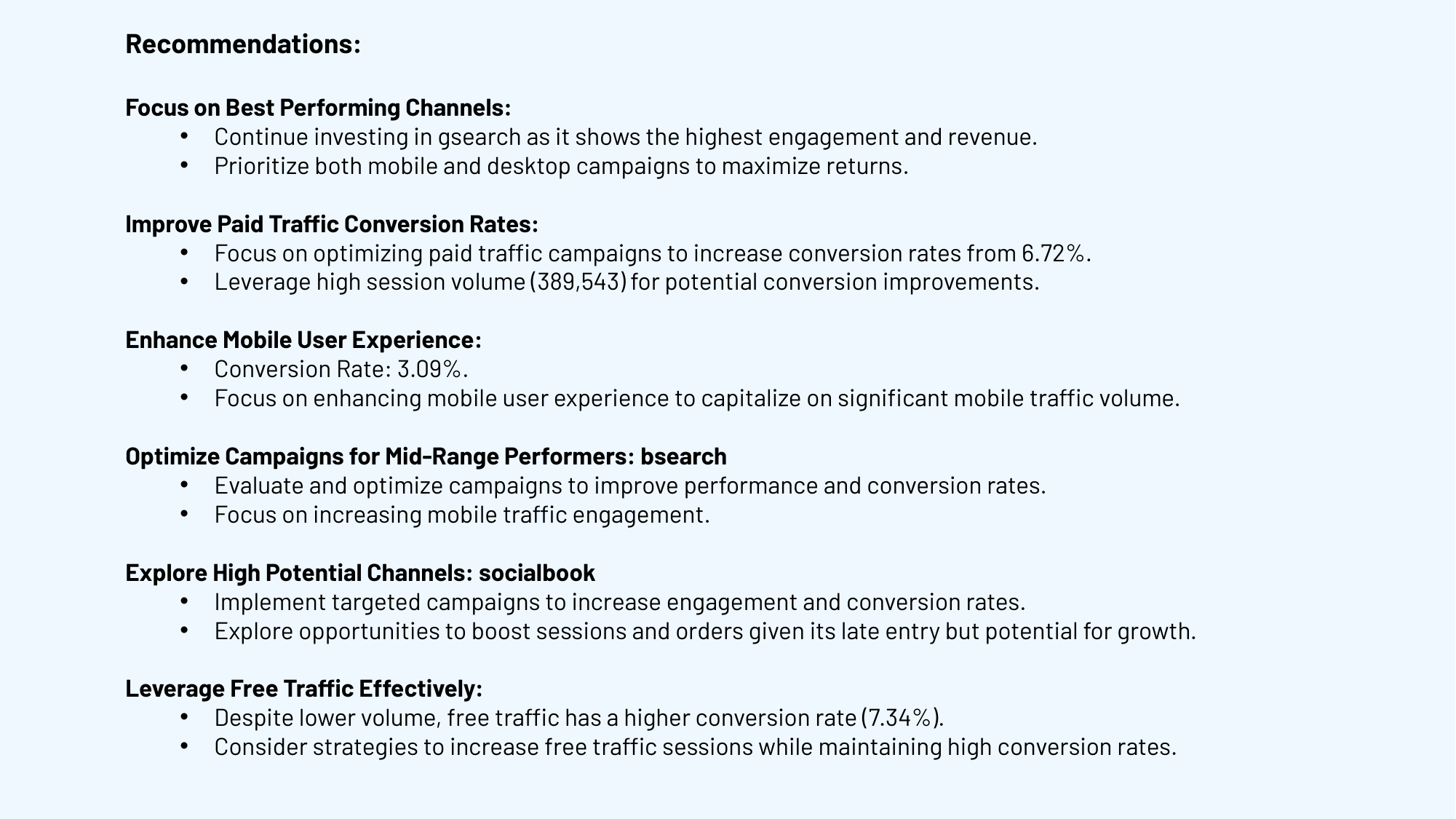

Recommendations:

Focus on Best Performing Channels:
Continue investing in gsearch as it shows the highest engagement and revenue.
Prioritize both mobile and desktop campaigns to maximize returns.

Improve Paid Traffic Conversion Rates:
Focus on optimizing paid traffic campaigns to increase conversion rates from 6.72%.
Leverage high session volume (389,543) for potential conversion improvements.

Enhance Mobile User Experience:
Conversion Rate: 3.09%.
Focus on enhancing mobile user experience to capitalize on significant mobile traffic volume.

Optimize Campaigns for Mid-Range Performers: bsearch
Evaluate and optimize campaigns to improve performance and conversion rates.
Focus on increasing mobile traffic engagement.

Explore High Potential Channels: socialbook
Implement targeted campaigns to increase engagement and conversion rates.
Explore opportunities to boost sessions and orders given its late entry but potential for growth.

Leverage Free Traffic Effectively:
Despite lower volume, free traffic has a higher conversion rate (7.34%).
Consider strategies to increase free traffic sessions while maintaining high conversion rates.